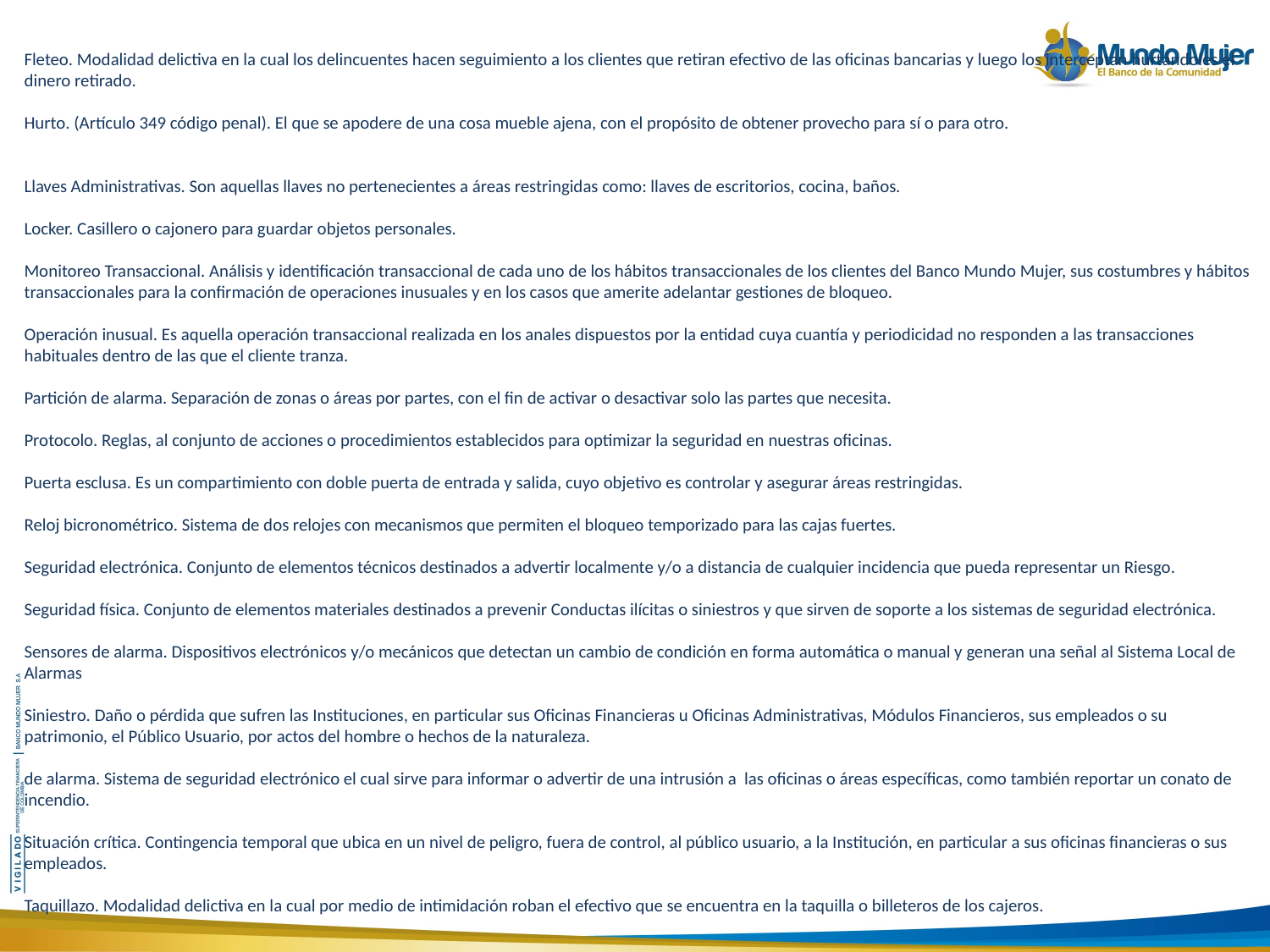

Fleteo. Modalidad delictiva en la cual los delincuentes hacen seguimiento a los clientes que retiran efectivo de las oficinas bancarias y luego los interceptan hurtándoles el dinero retirado.

Hurto. (Artículo 349 código penal). El que se apodere de una cosa mueble ajena, con el propósito de obtener provecho para sí o para otro.

Llaves Administrativas. Son aquellas llaves no pertenecientes a áreas restringidas como: llaves de escritorios, cocina, baños.

Locker. Casillero o cajonero para guardar objetos personales.

Monitoreo Transaccional. Análisis y identificación transaccional de cada uno de los hábitos transaccionales de los clientes del Banco Mundo Mujer, sus costumbres y hábitos transaccionales para la confirmación de operaciones inusuales y en los casos que amerite adelantar gestiones de bloqueo.

Operación inusual. Es aquella operación transaccional realizada en los anales dispuestos por la entidad cuya cuantía y periodicidad no responden a las transacciones habituales dentro de las que el cliente tranza.

Partición de alarma. Separación de zonas o áreas por partes, con el fin de activar o desactivar solo las partes que necesita.

Protocolo. Reglas, al conjunto de acciones o procedimientos establecidos para optimizar la seguridad en nuestras oficinas.

Puerta esclusa. Es un compartimiento con doble puerta de entrada y salida, cuyo objetivo es controlar y asegurar áreas restringidas.

Reloj bicronométrico. Sistema de dos relojes con mecanismos que permiten el bloqueo temporizado para las cajas fuertes.

Seguridad electrónica. Conjunto de elementos técnicos destinados a advertir localmente y/o a distancia de cualquier incidencia que pueda representar un Riesgo.

Seguridad física. Conjunto de elementos materiales destinados a prevenir Conductas ilícitas o siniestros y que sirven de soporte a los sistemas de seguridad electrónica.

Sensores de alarma. Dispositivos electrónicos y/o mecánicos que detectan un cambio de condición en forma automática o manual y generan una señal al Sistema Local de Alarmas

Siniestro. Daño o pérdida que sufren las Instituciones, en particular sus Oficinas Financieras u Oficinas Administrativas, Módulos Financieros, sus empleados o su patrimonio, el Público Usuario, por actos del hombre o hechos de la naturaleza.

de alarma. Sistema de seguridad electrónico el cual sirve para informar o advertir de una intrusión a  las oficinas o áreas específicas, como también reportar un conato de incendio.

Situación crítica. Contingencia temporal que ubica en un nivel de peligro, fuera de control, al público usuario, a la Institución, en particular a sus oficinas financieras o sus empleados.

Taquillazo. Modalidad delictiva en la cual por medio de intimidación roban el efectivo que se encuentra en la taquilla o billeteros de los cajeros.